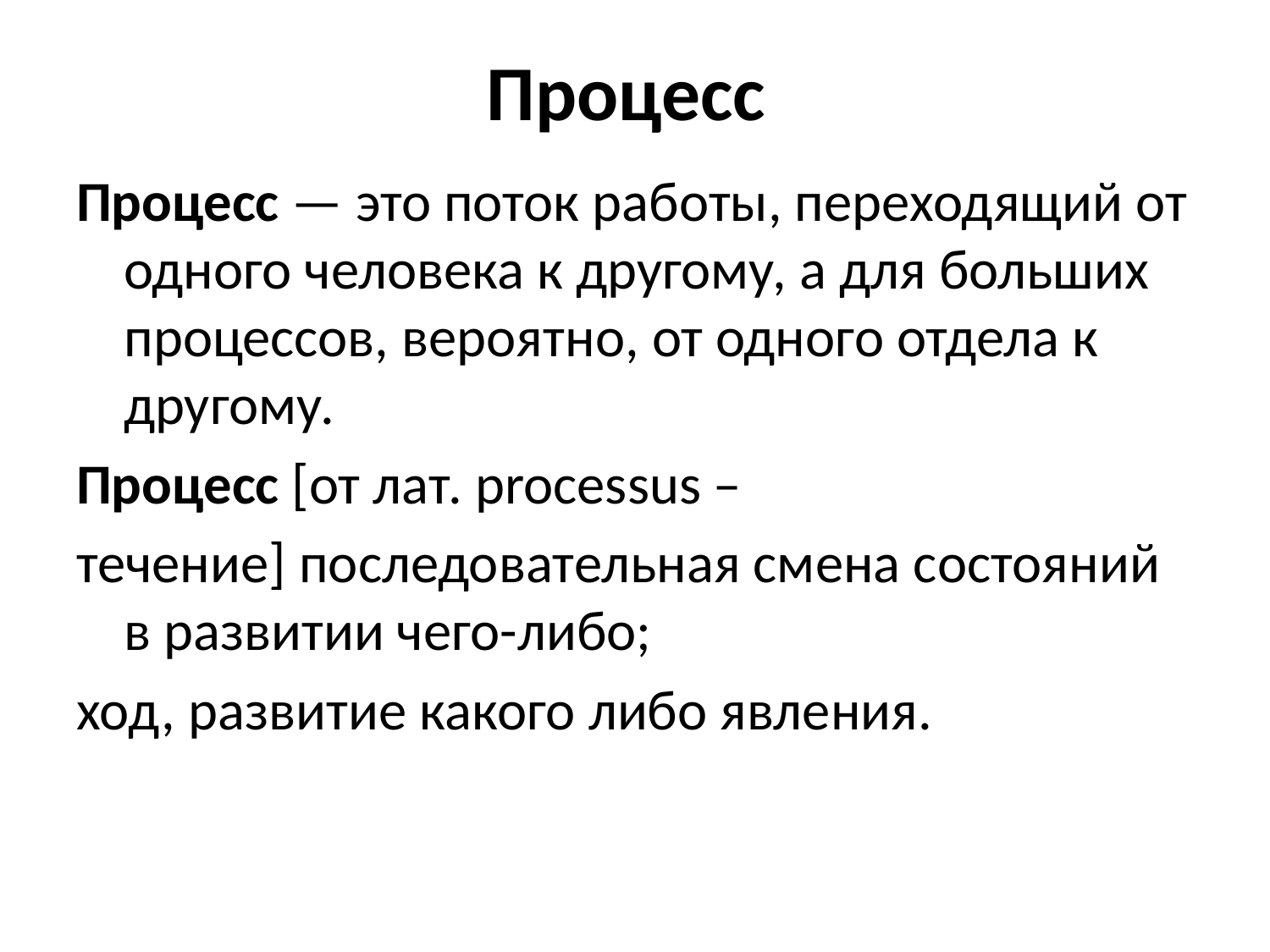

# Процесс
Процесс — это поток работы, переходящий от одного человека к другому, а для больших процессов, вероятно, от одного отдела к другому.
Процесс [от лат. processus –
течение] последовательная смена состояний в развитии чего-либо;
ход, развитие какого либо явления.